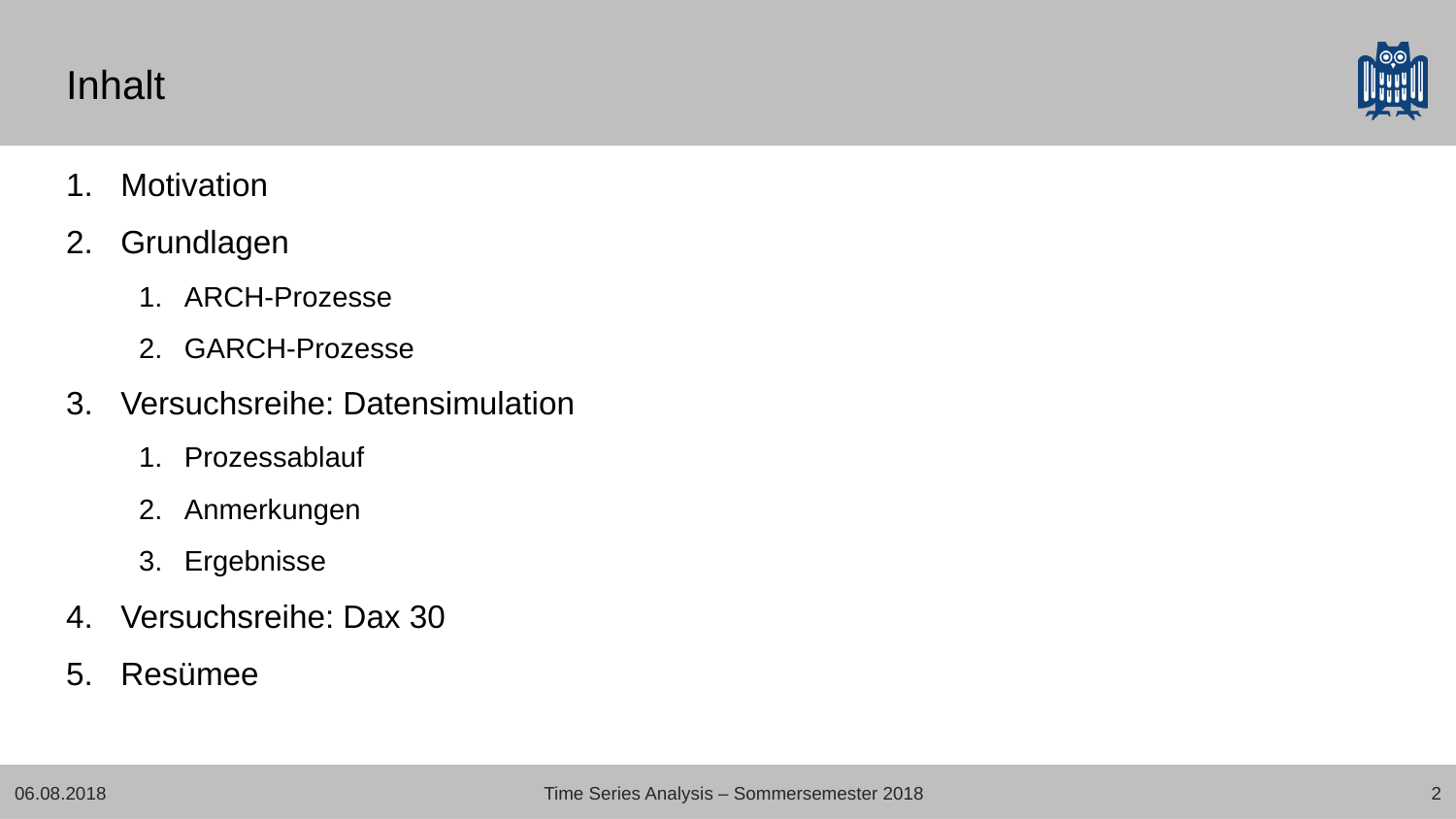

# Inhalt
Motivation
Grundlagen
ARCH-Prozesse
GARCH-Prozesse
Versuchsreihe: Datensimulation
Prozessablauf
Anmerkungen
Ergebnisse
Versuchsreihe: Dax 30
Resümee
06.08.2018
Time Series Analysis – Sommersemester 2018
2